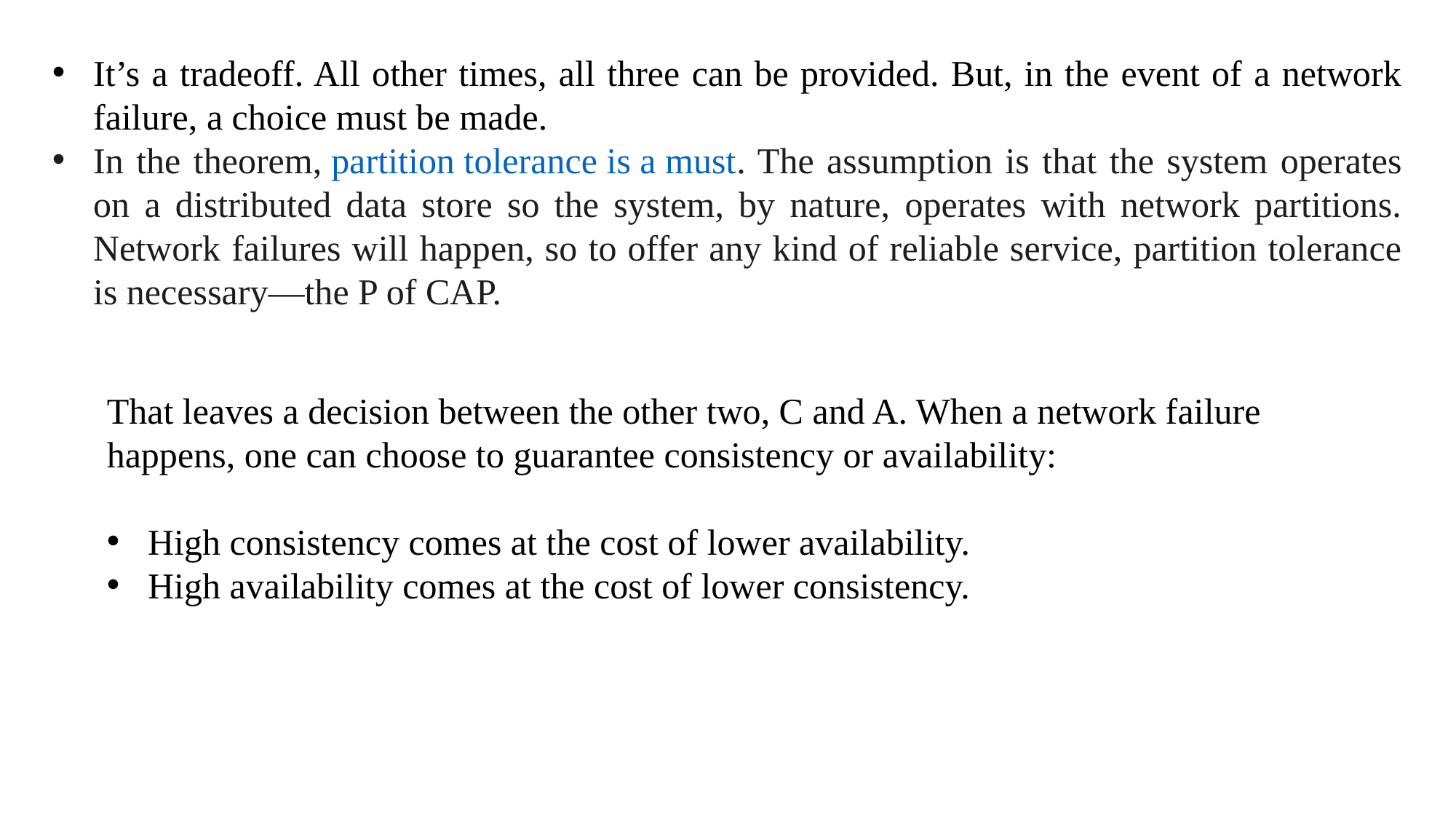

It’s a tradeoff. All other times, all three can be provided. But, in the event of a network failure, a choice must be made.
In the theorem, partition tolerance is a must. The assumption is that the system operates on a distributed data store so the system, by nature, operates with network partitions. Network failures will happen, so to offer any kind of reliable service, partition tolerance is necessary—the P of CAP.
That leaves a decision between the other two, C and A. When a network failure happens, one can choose to guarantee consistency or availability:

High consistency comes at the cost of lower availability.
High availability comes at the cost of lower consistency.